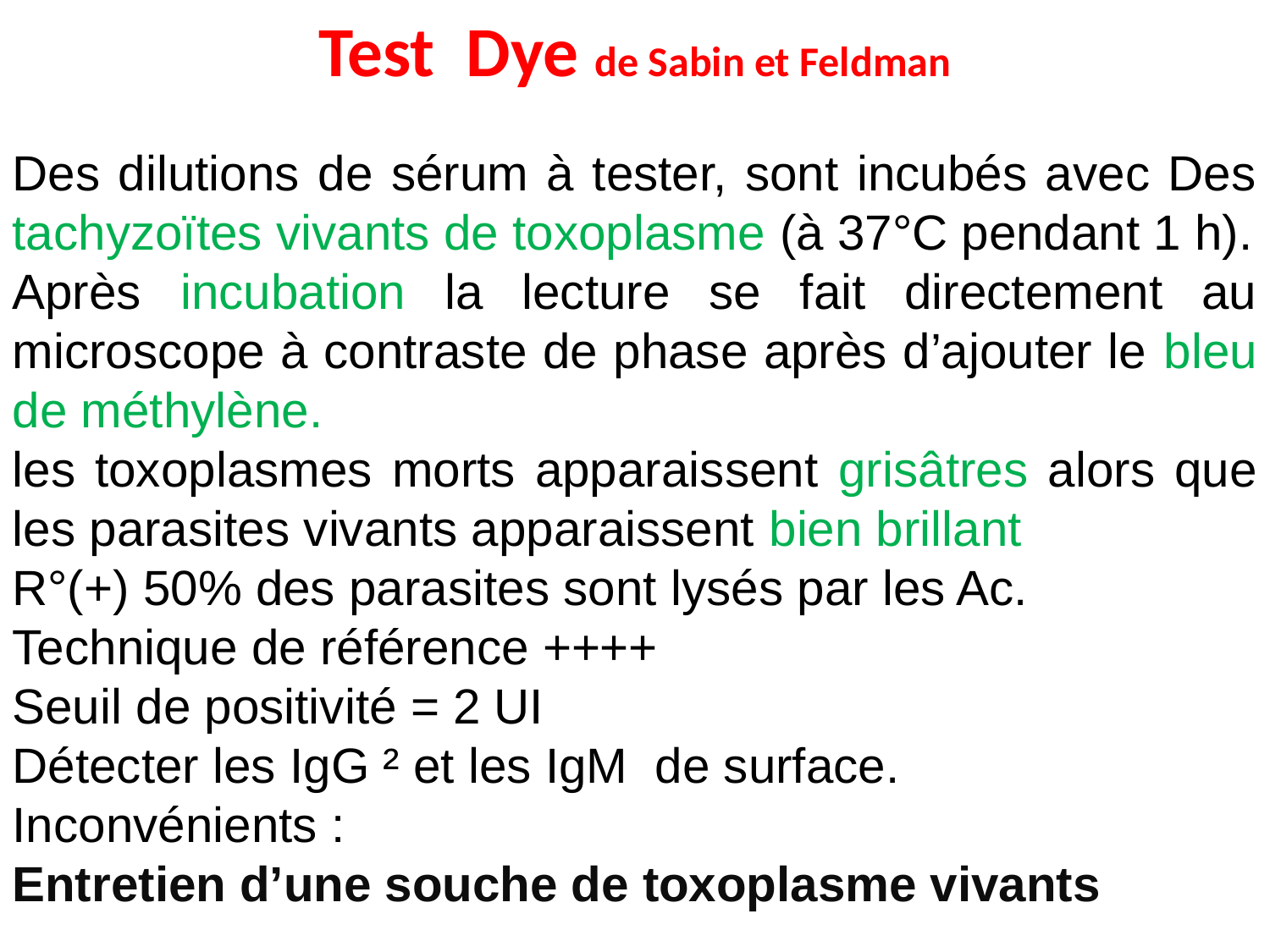

Test  Dye de Sabin et Feldman

Des dilutions de sérum à tester, sont incubés avec Des tachyzoïtes vivants de toxoplasme (à 37°C pendant 1 h).
Après incubation la lecture se fait directement au microscope à contraste de phase après d’ajouter le bleu de méthylène.
les toxoplasmes morts apparaissent grisâtres alors que les parasites vivants apparaissent bien brillant
R°(+) 50% des parasites sont lysés par les Ac.
Technique de référence ++++
Seuil de positivité = 2 UI
Détecter les IgG ² et les IgM  de surface.
Inconvénients :
Entretien d’une souche de toxoplasme vivants